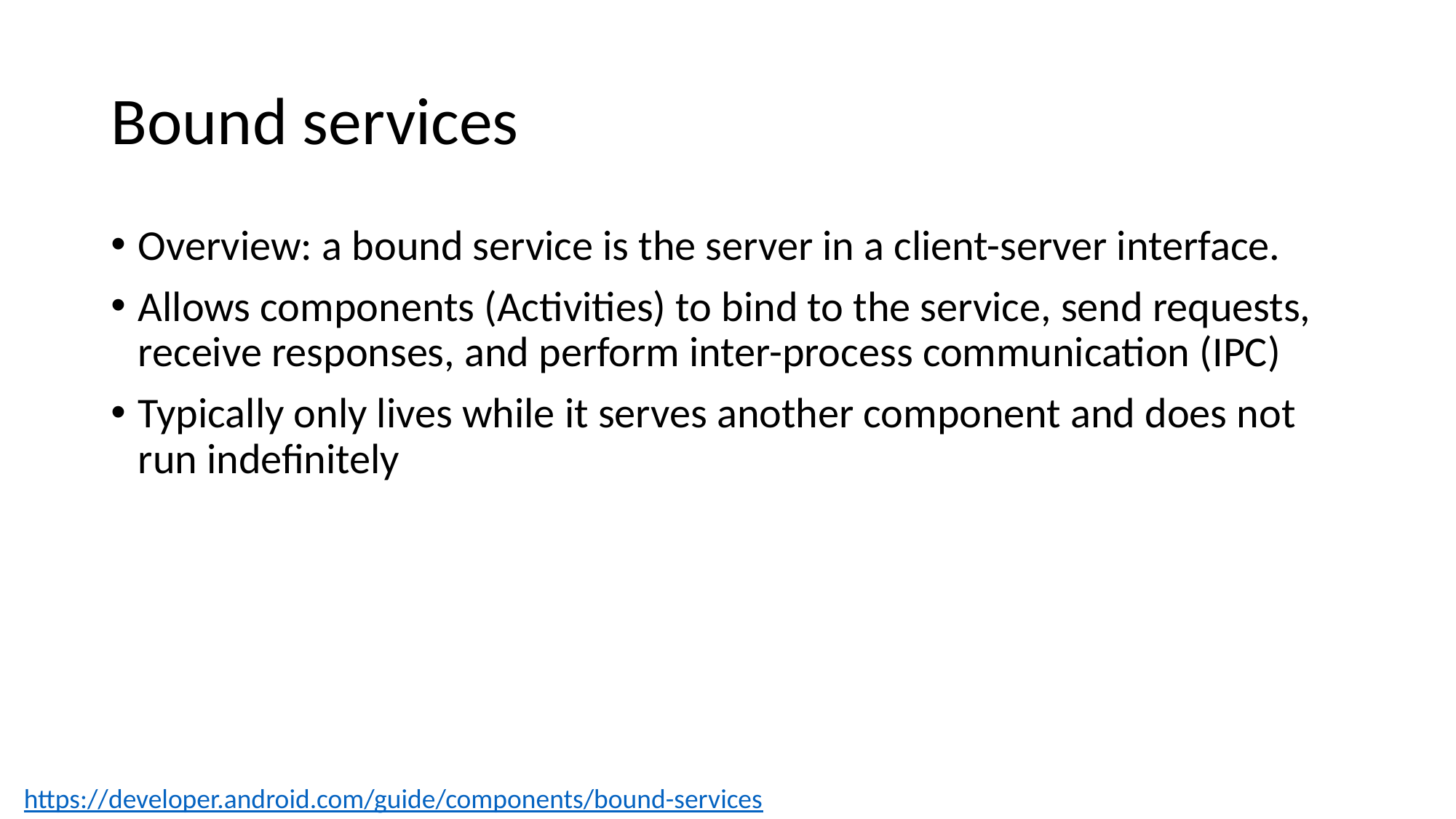

# Bound services
Overview: a bound service is the server in a client-server interface.
Allows components (Activities) to bind to the service, send requests, receive responses, and perform inter-process communication (IPC)
Typically only lives while it serves another component and does not run indefinitely

https://developer.android.com/guide/components/bound-services